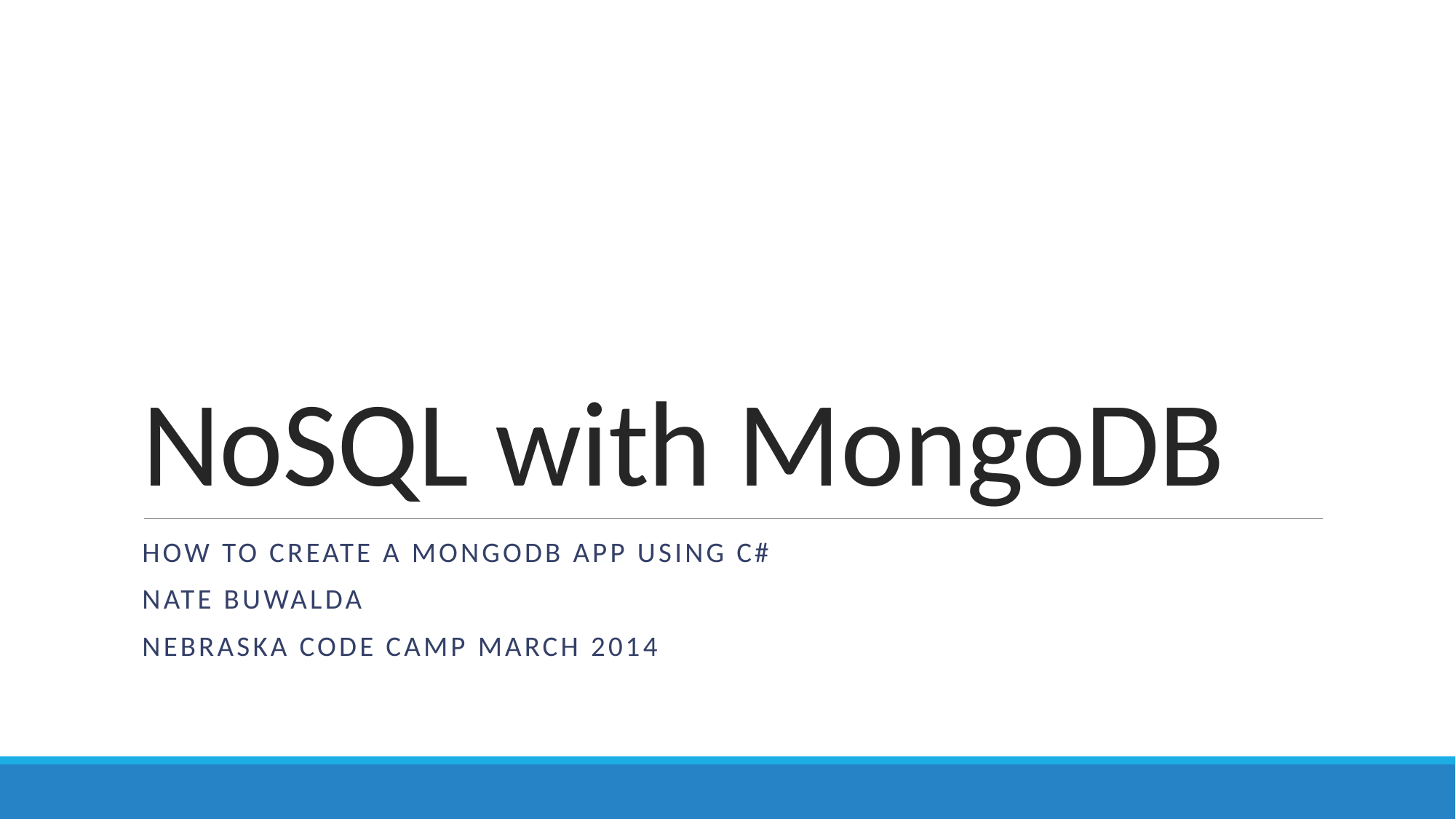

# NoSQL with MongoDB
How to create a mongodb app using c#
Nate Buwalda
nebraska code camp march 2014